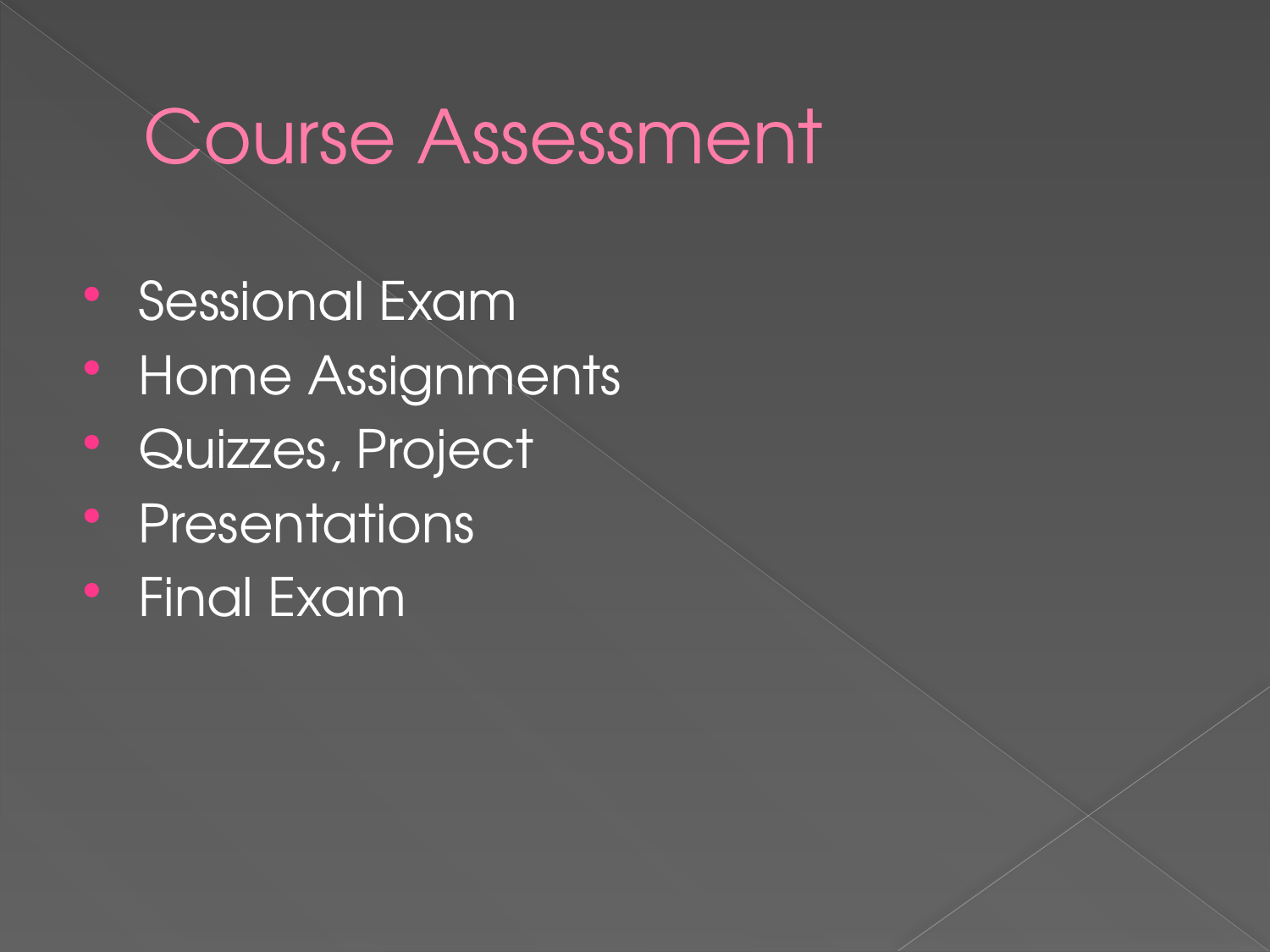

# Course Assessment
Sessional Exam
Home Assignments
Quizzes, Project
Presentations
Final Exam